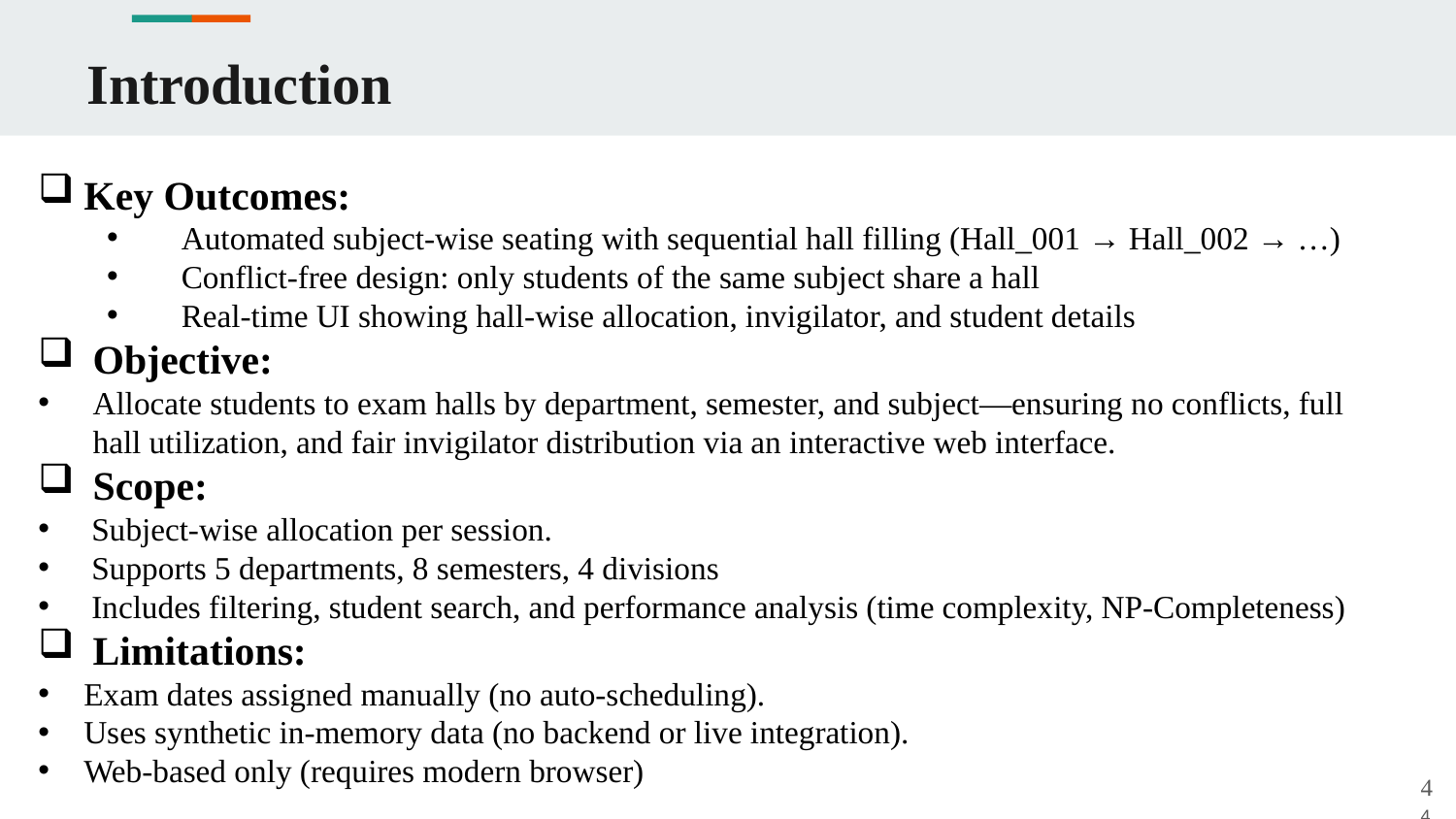

# Introduction
Key Outcomes:
     Automated subject-wise seating with sequential hall filling (Hall_001 → Hall_002 → …)
     Conflict-free design: only students of the same subject share a hall
     Real-time UI showing hall-wise allocation, invigilator, and student details
Objective:
Allocate students to exam halls by department, semester, and subject—ensuring no conflicts, full hall utilization, and fair invigilator distribution via an interactive web interface.
Scope:
 Subject-wise allocation per session.
 Supports 5 departments, 8 semesters, 4 divisions
 Includes filtering, student search, and performance analysis (time complexity, NP-Completeness)
Limitations:
Exam dates assigned manually (no auto-scheduling).
Uses synthetic in-memory data (no backend or live integration).
Web-based only (requires modern browser)

44